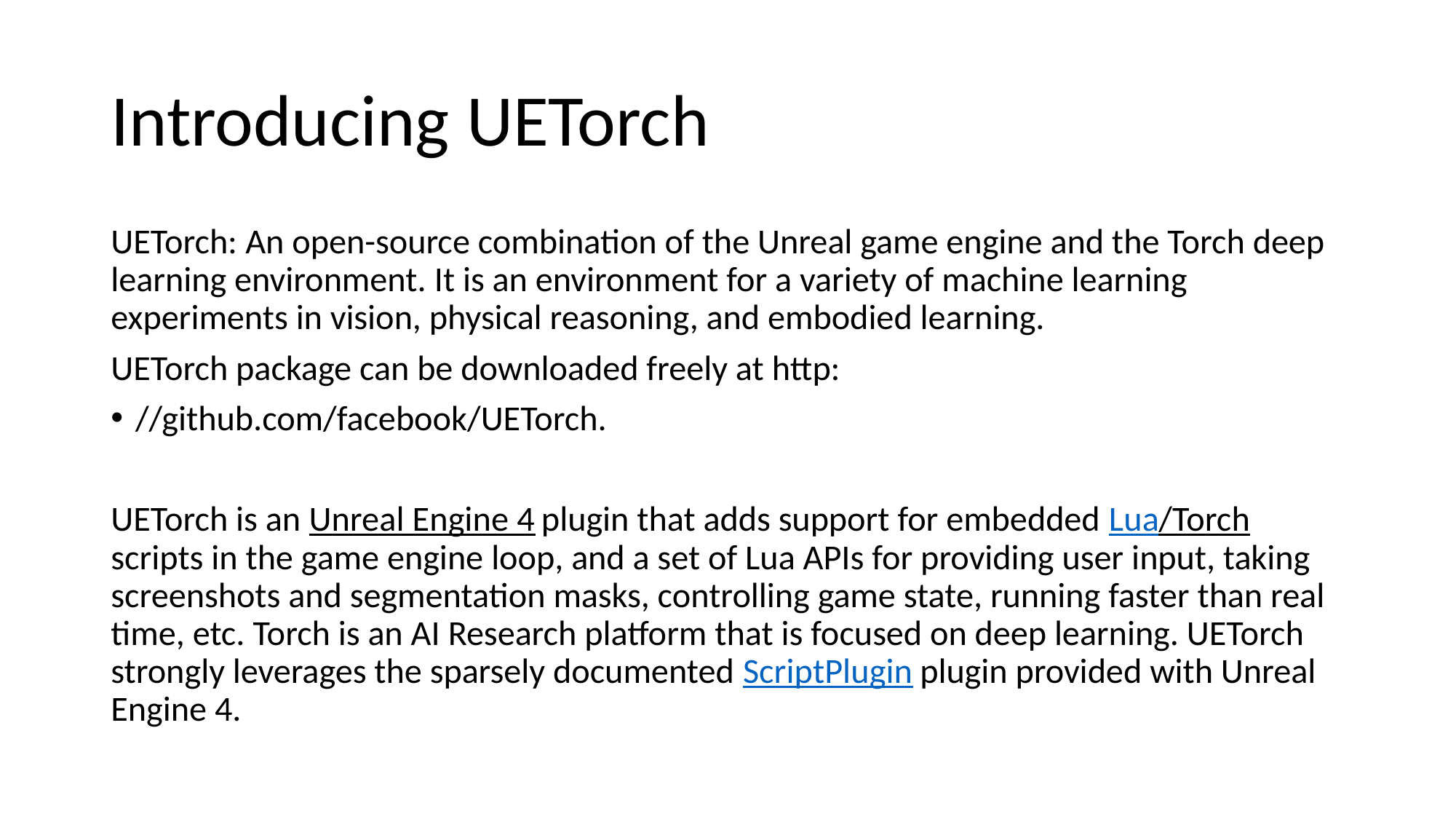

# Introducing UETorch
UETorch: An open-source combination of the Unreal game engine and the Torch deep learning environment. It is an environment for a variety of machine learning experiments in vision, physical reasoning, and embodied learning.
UETorch package can be downloaded freely at http:
//github.com/facebook/UETorch.

UETorch is an Unreal Engine 4 plugin that adds support for embedded Lua/Torch scripts in the game engine loop, and a set of Lua APIs for providing user input, taking screenshots and segmentation masks, controlling game state, running faster than real time, etc. Torch is an AI Research platform that is focused on deep learning. UETorch strongly leverages the sparsely documented ScriptPlugin plugin provided with Unreal Engine 4.